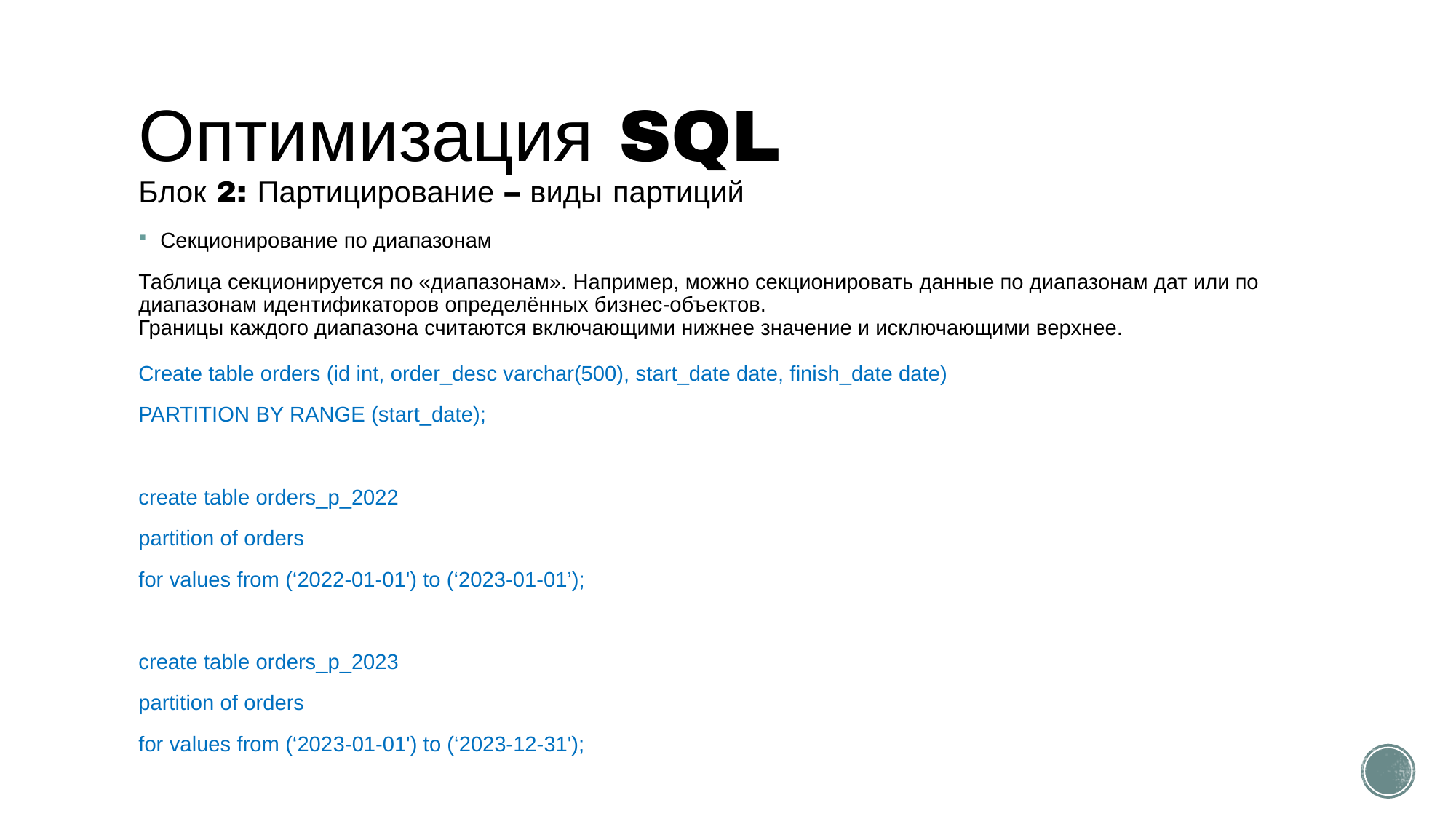

# Оптимизация SQL Блок 2: Партицирование – виды партиций
Секционирование по диапазонам
Таблица секционируется по «диапазонам». Например, можно секционировать данные по диапазонам дат или по диапазонам идентификаторов определённых бизнес-объектов.
Границы каждого диапазона считаются включающими нижнее значение и исключающими верхнее.
Create table orders (id int, order_desc varchar(500), start_date date, finish_date date)
PARTITION BY RANGE (start_date);

create table orders_p_2022
partition of orders
for values from (‘2022-01-01') to (‘2023-01-01’);

create table orders_p_2023
partition of orders
for values from (‘2023-01-01') to (‘2023-12-31');